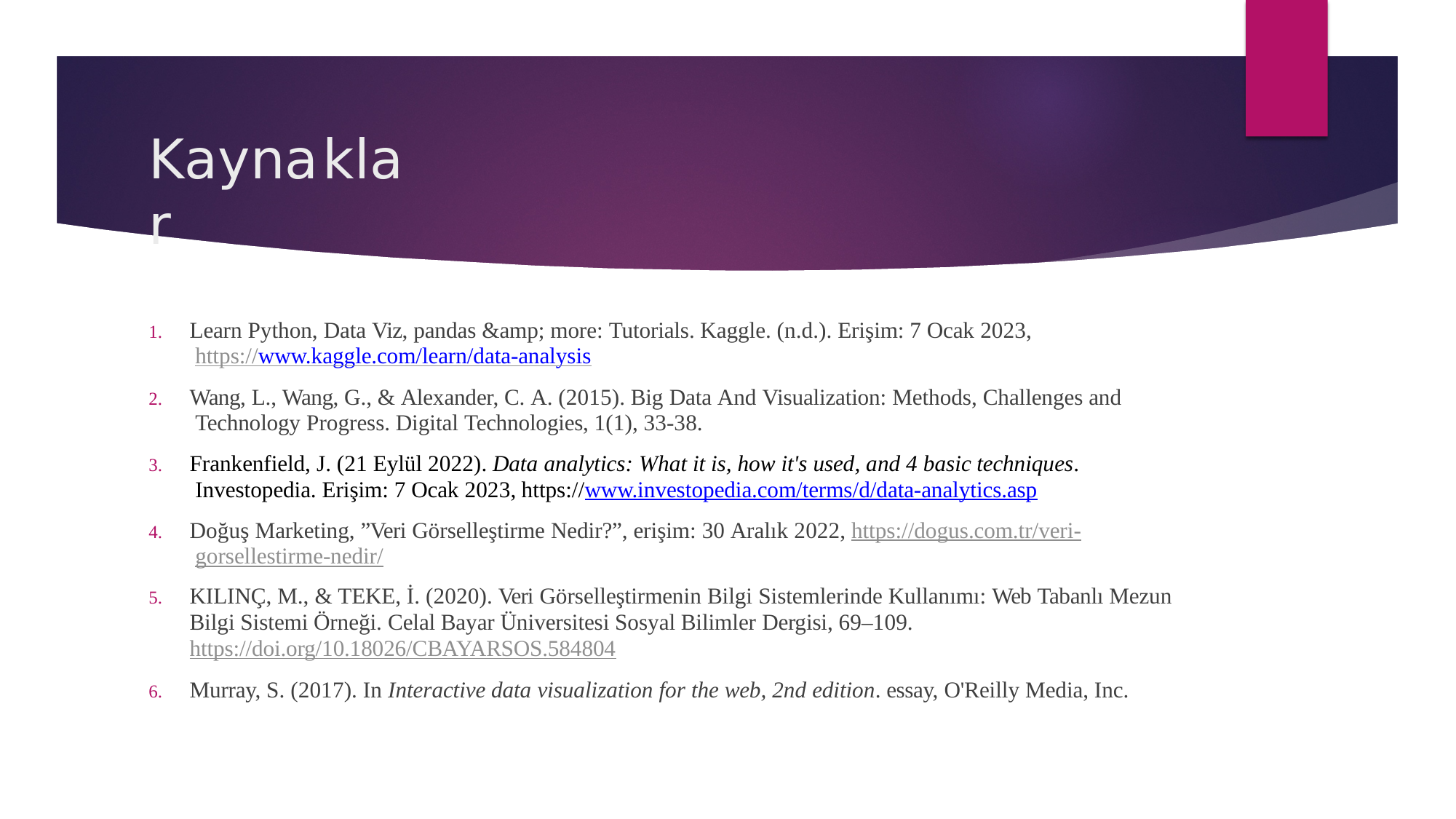

# Kaynaklar
Learn Python, Data Viz, pandas &amp; more: Tutorials. Kaggle. (n.d.). Erişim: 7 Ocak 2023,  https://www.kaggle.com/learn/data-analysis
Wang, L., Wang, G., & Alexander, C. A. (2015). Big Data And Visualization: Methods, Challenges and  Technology Progress. Digital Technologies, 1(1), 33-38.
Frankenfield, J. (21 Eylül 2022). Data analytics: What it is, how it's used, and 4 basic techniques.  Investopedia. Erişim: 7 Ocak 2023, https://www.investopedia.com/terms/d/data-analytics.asp
Doğuş Marketing, ”Veri Görselleştirme Nedir?”, erişim: 30 Aralık 2022, https://dogus.com.tr/veri-  gorsellestirme-nedir/
KILINÇ, M., & TEKE, İ. (2020). Veri Görselleştirmenin Bilgi Sistemlerinde Kullanımı: Web Tabanlı Mezun  Bilgi Sistemi Örneği. Celal Bayar Üniversitesi Sosyal Bilimler Dergisi, 69–109.  https://doi.org/10.18026/CBAYARSOS.584804
Murray, S. (2017). In Interactive data visualization for the web, 2nd edition. essay, O'Reilly Media, Inc.